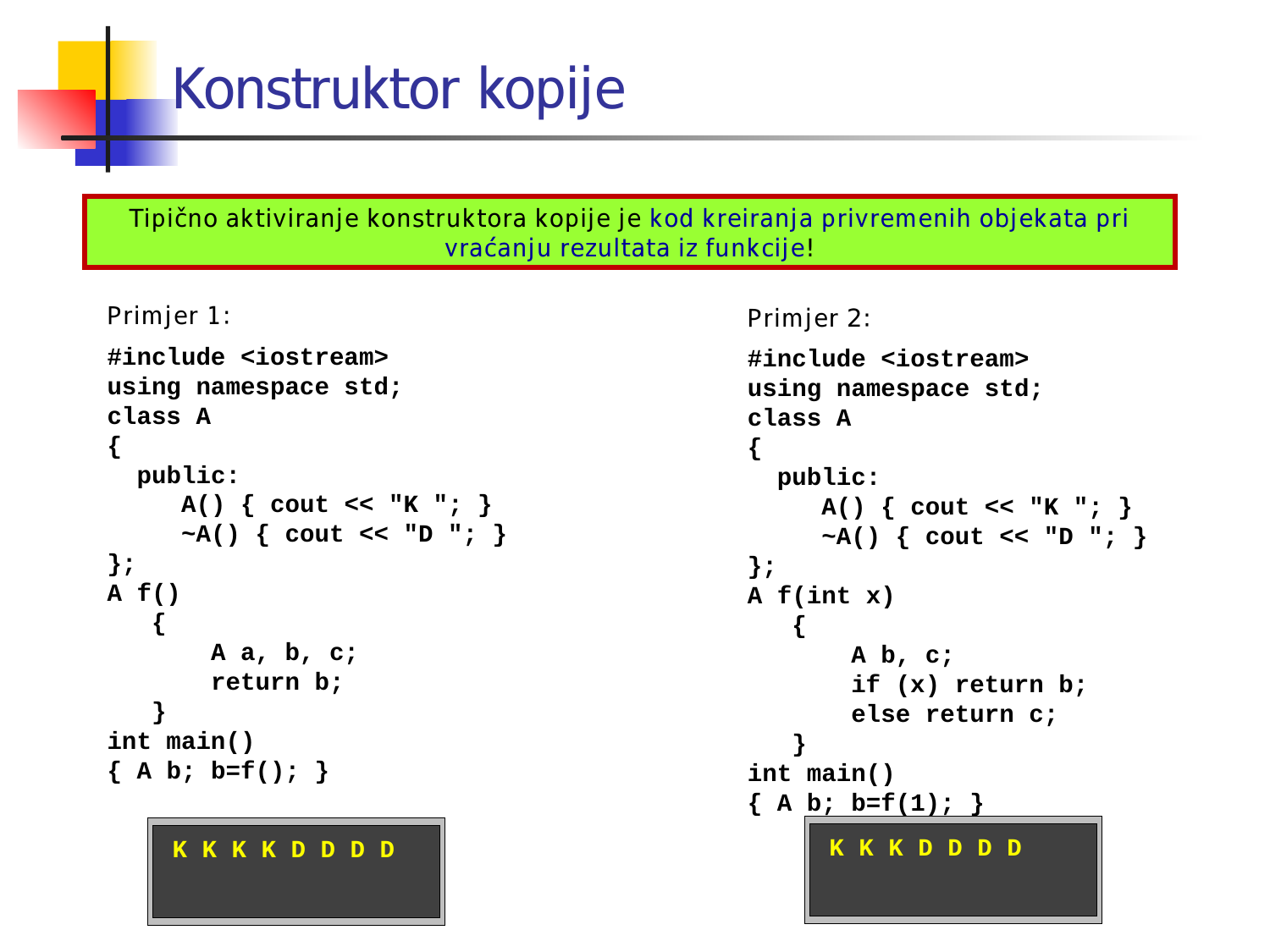

Konstruktor kopije
Tipično aktiviranje konstruktora kopije je kod kreiranja privremenih objekata pri vraćanju rezultata iz funkcije!
Primjer 1:
#include <iostream>
using namespace std;
class A
{
  public:
     A() { cout << "K "; }
     ~A() { cout << "D "; }
};
A f()
   {
       A a, b, c;
       return b;
   }
int main()
{ A b; b=f(); }
Primjer 2:
#include <iostream>
using namespace std;
class A
{
  public:
     A() { cout << "K "; }
     ~A() { cout << "D "; }
};
A f(int x)
   {
       A b, c;
       if (x) return b;
       else return c;
   }
int main()
{ A b; b=f(1); }

K K K D D D D
K K K K D D D D